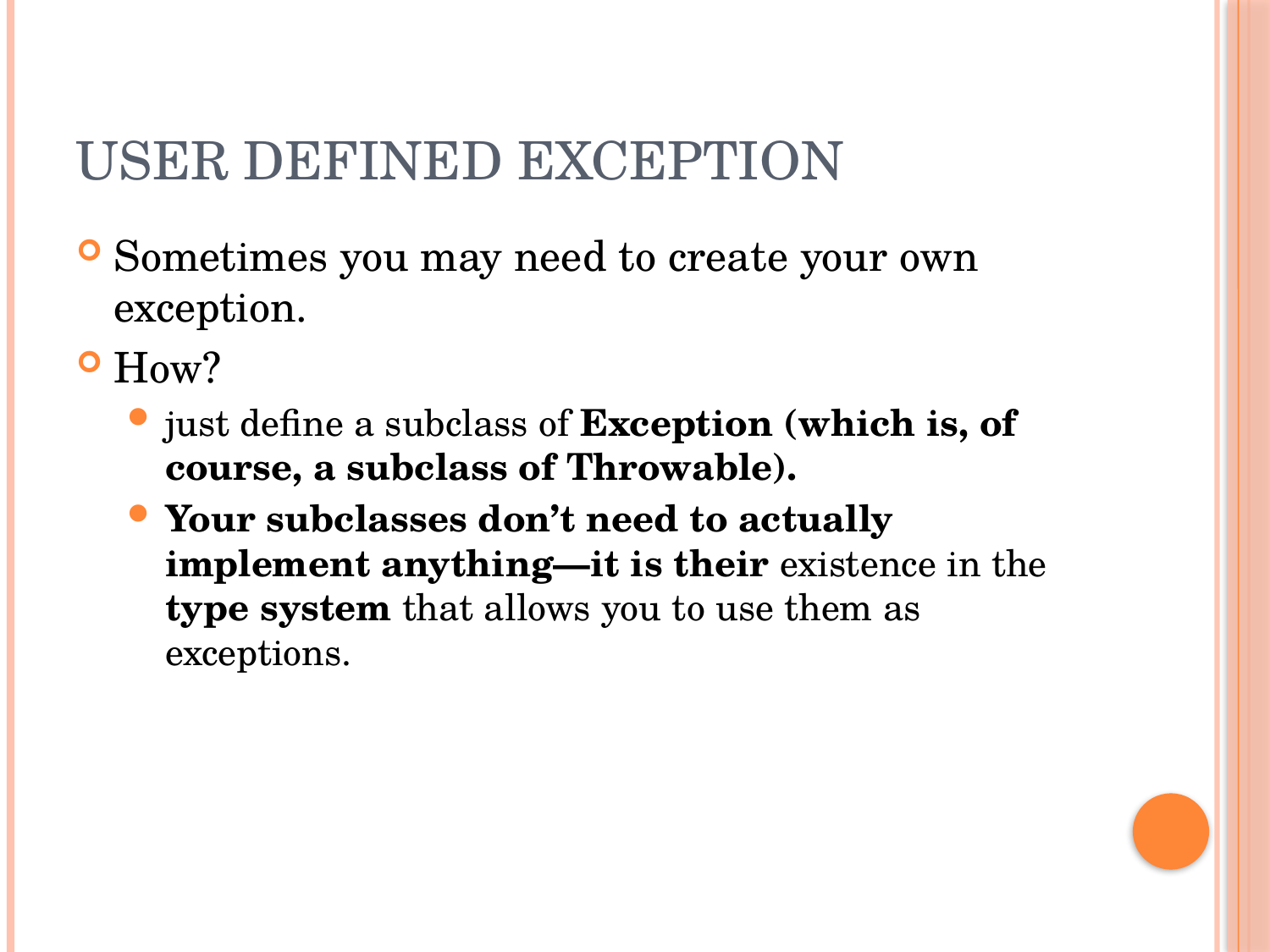

# User defined exception
Sometimes you may need to create your own exception.
How?
just define a subclass of Exception (which is, of course, a subclass of Throwable).
Your subclasses don’t need to actually implement anything—it is their existence in the type system that allows you to use them as exceptions.